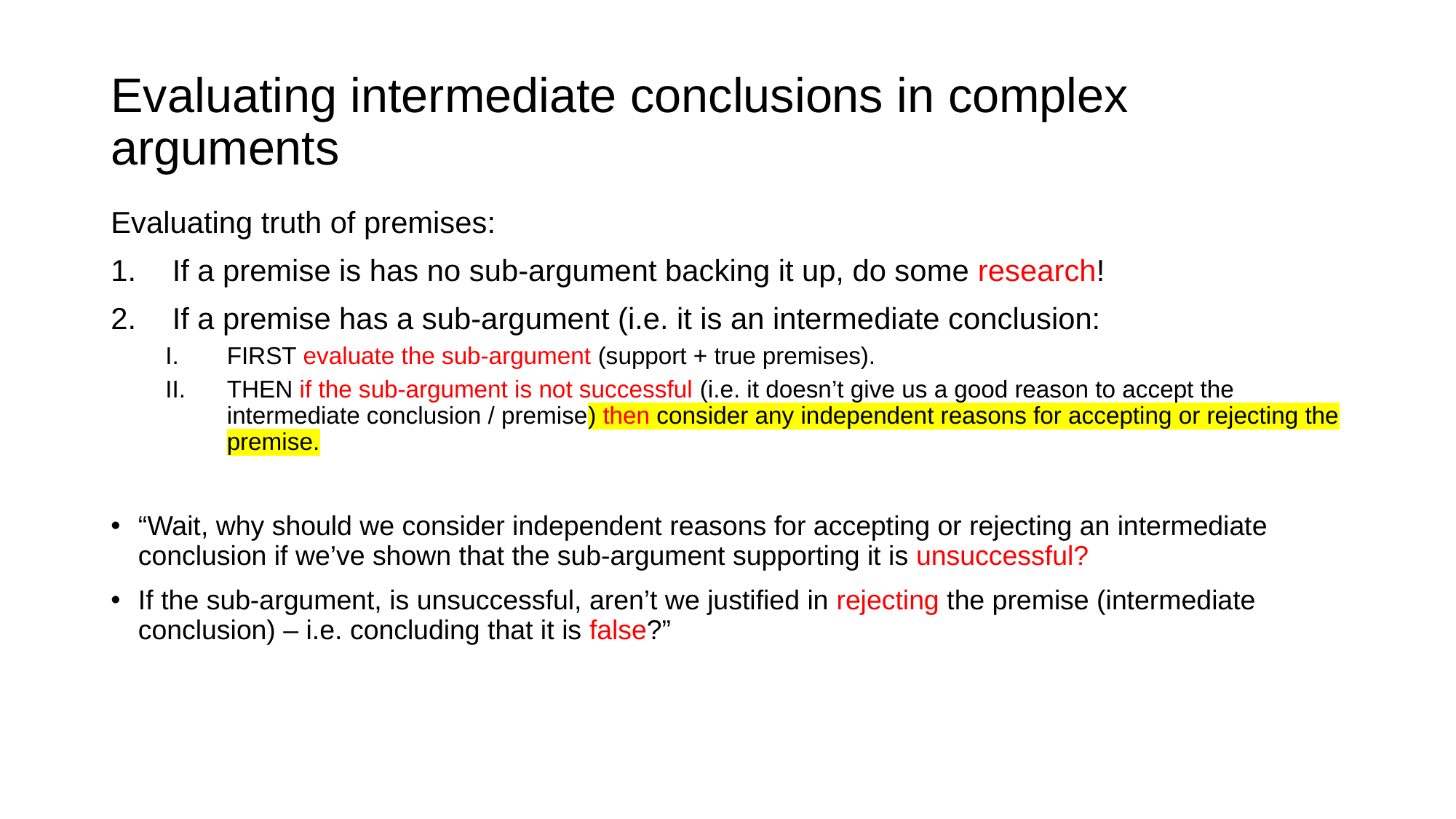

# Evaluating intermediate conclusions in complex arguments
Evaluating truth of premises:
If a premise is has no sub-argument backing it up, do some research!
If a premise has a sub-argument (i.e. it is an intermediate conclusion:
FIRST evaluate the sub-argument (support + true premises).
THEN if the sub-argument is not successful (i.e. it doesn’t give us a good reason to accept the intermediate conclusion / premise) then consider any independent reasons for accepting or rejecting the premise.

“Wait, why should we consider independent reasons for accepting or rejecting an intermediate conclusion if we’ve shown that the sub-argument supporting it is unsuccessful?
If the sub-argument, is unsuccessful, aren’t we justified in rejecting the premise (intermediate conclusion) – i.e. concluding that it is false?”